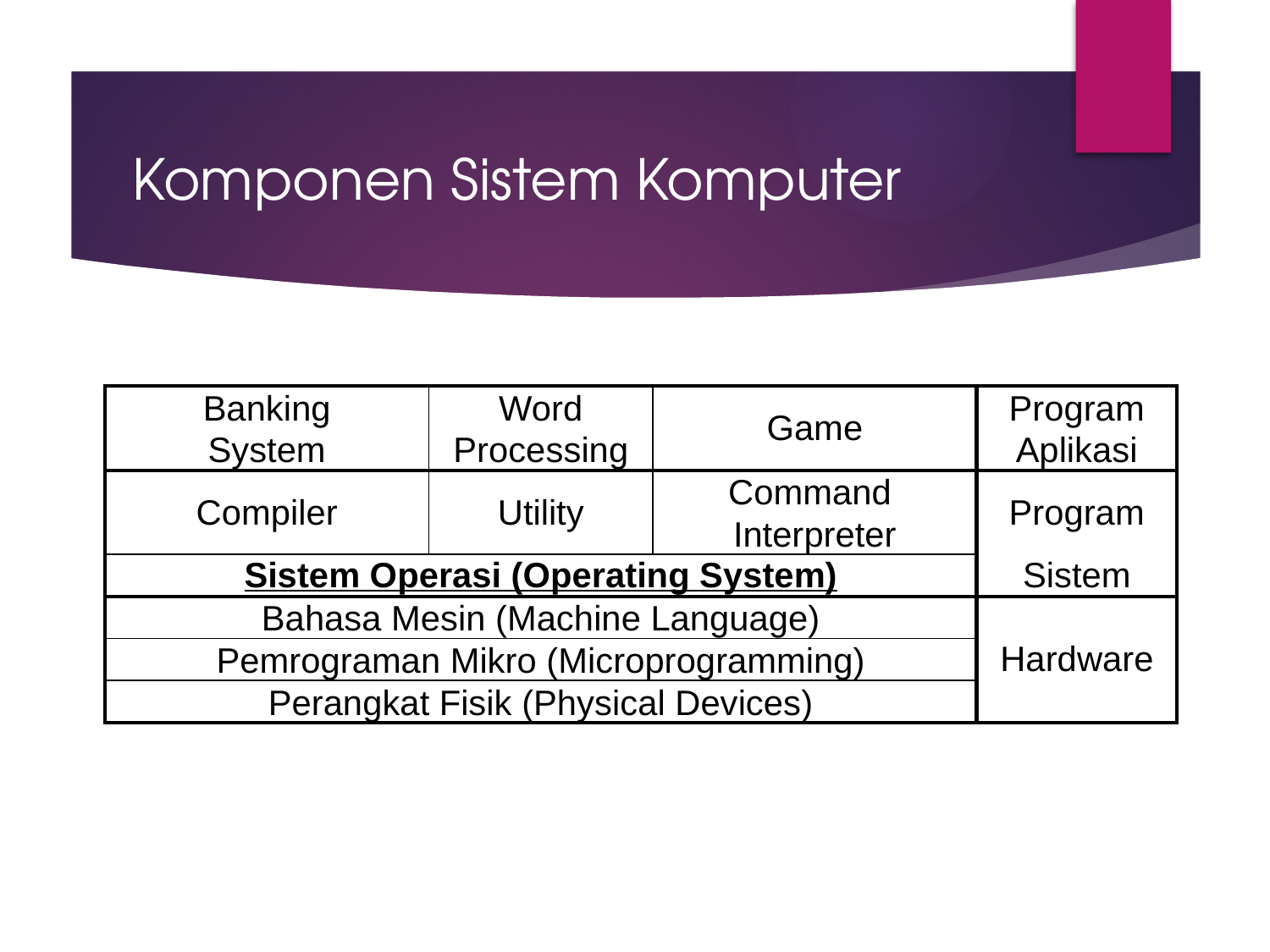

# Komponen Sistem Komputer
| Banking | Word | Game | Program |
| --- | --- | --- | --- |
| System | Processing |  | Aplikasi |
| Compiler | Utility | Command | Program |
|  |  | Interpreter |  |
| Sistem Operasi (Operating System) |  |  | Sistem |
| Bahasa Mesin (Machine Language) |  |  | Hardware |
| Pemrograman Mikro (Microprogramming) |  |  |  |
| Perangkat Fisik (Physical Devices) |  |  |  |